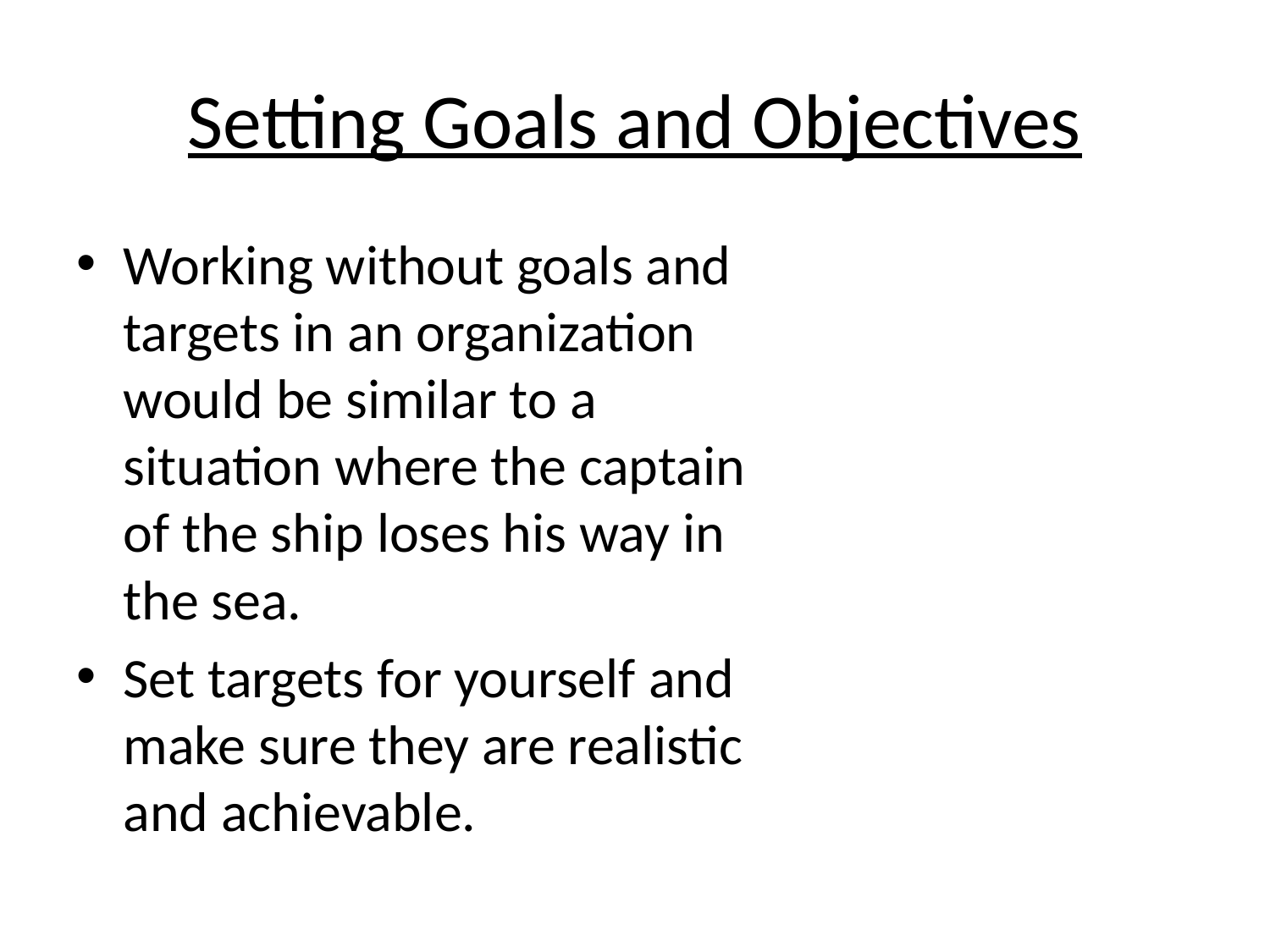

# Setting Goals and Objectives
Working without goals and targets in an organization would be similar to a situation where the captain of the ship loses his way in the sea.
Set targets for yourself and make sure they are realistic and achievable.